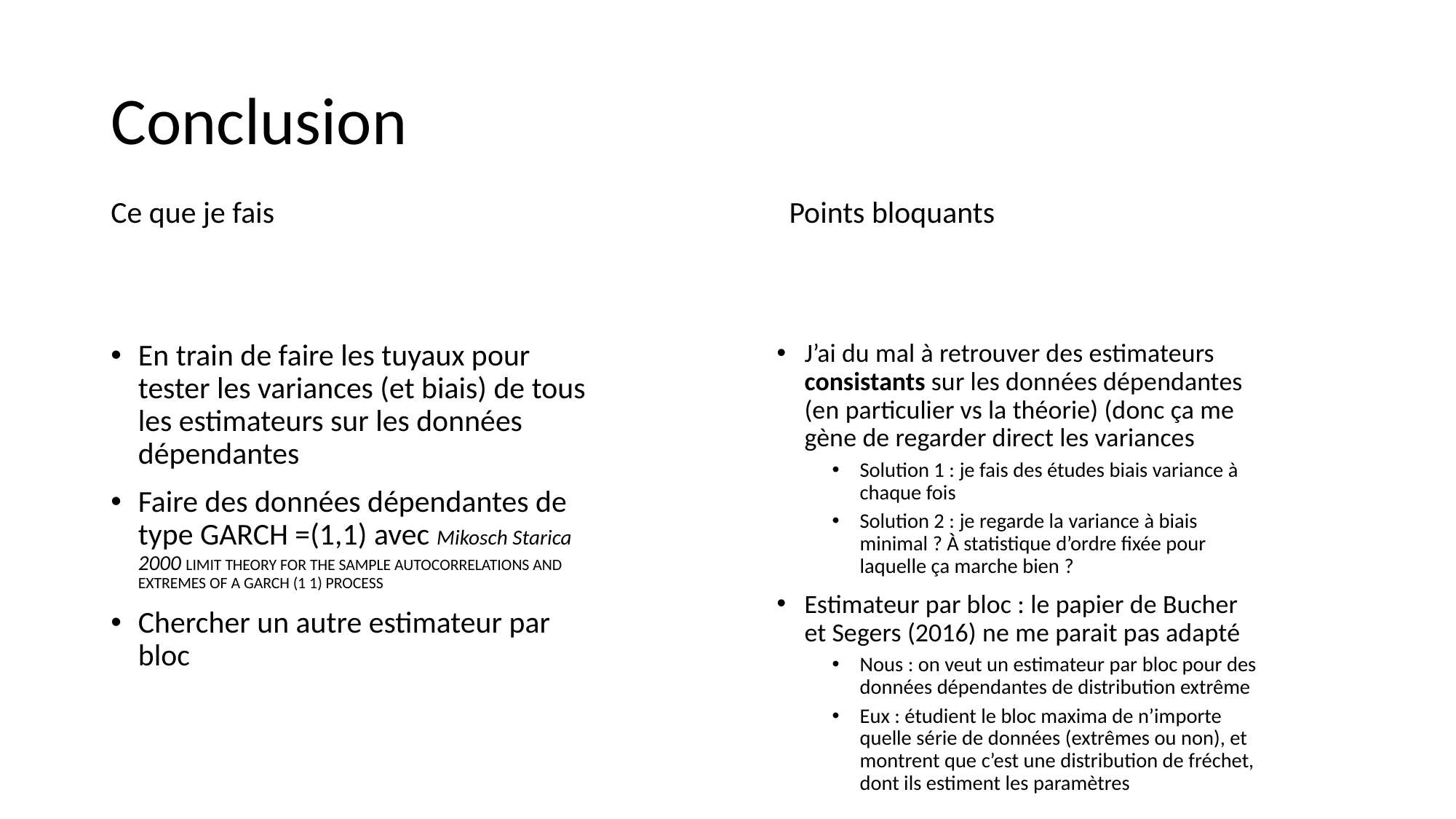

# Conclusion
Ce que je fais
Points bloquants
En train de faire les tuyaux pour tester les variances (et biais) de tous les estimateurs sur les données dépendantes
Faire des données dépendantes de type GARCH =(1,1) avec Mikosch Starica 2000 LIMIT THEORY FOR THE SAMPLE AUTOCORRELATIONS AND EXTREMES OF A GARCH (1 1) PROCESS
Chercher un autre estimateur par bloc
J’ai du mal à retrouver des estimateurs consistants sur les données dépendantes (en particulier vs la théorie) (donc ça me gène de regarder direct les variances
Solution 1 : je fais des études biais variance à chaque fois
Solution 2 : je regarde la variance à biais minimal ? À statistique d’ordre fixée pour laquelle ça marche bien ?
Estimateur par bloc : le papier de Bucher et Segers (2016) ne me parait pas adapté
Nous : on veut un estimateur par bloc pour des données dépendantes de distribution extrême
Eux : étudient le bloc maxima de n’importe quelle série de données (extrêmes ou non), et montrent que c’est une distribution de fréchet, dont ils estiment les paramètres